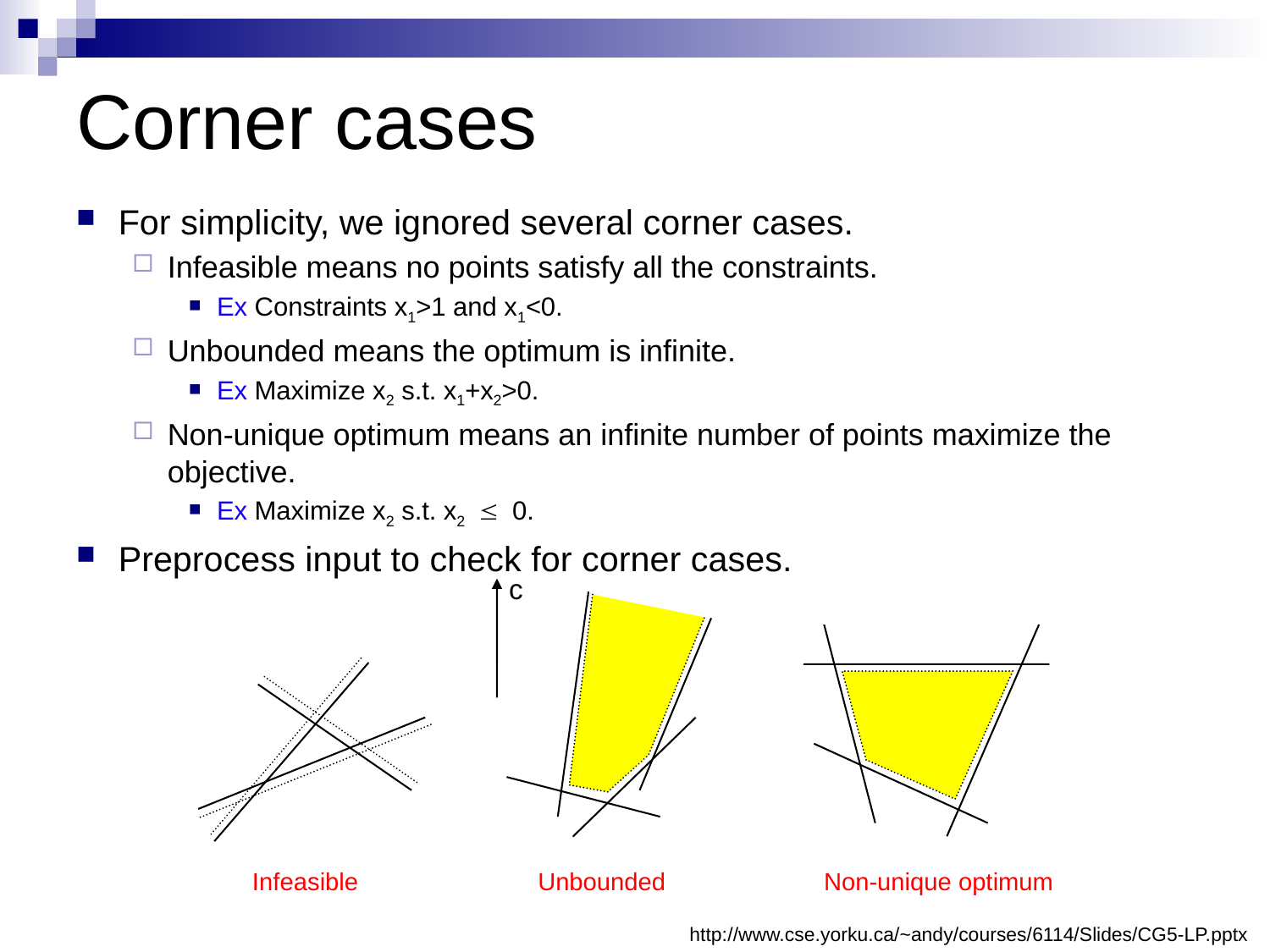

# Corner cases
For simplicity, we ignored several corner cases.
Infeasible means no points satisfy all the constraints.
Ex Constraints x1>1 and x1<0.
Unbounded means the optimum is infinite.
Ex Maximize x2 s.t. x1+x2>0.
Non-unique optimum means an infinite number of points maximize the objective.
Ex Maximize x2 s.t. x2 ≤ 0.
Preprocess input to check for corner cases.
c

Infeasible

Unbounded

Non-unique optimum
http://www.cse.yorku.ca/~andy/courses/6114/Slides/CG5-LP.pptx